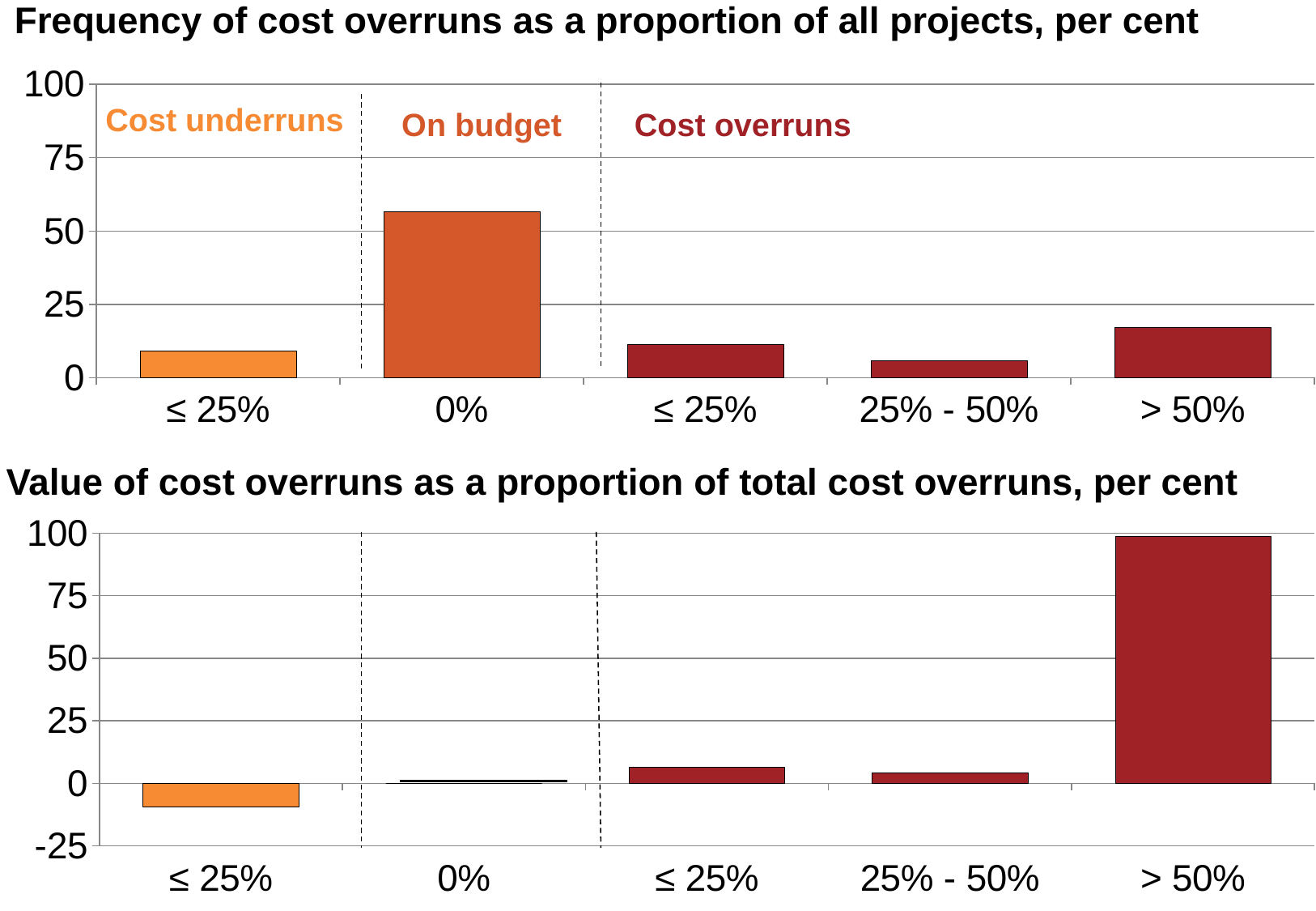

Frequency of cost overruns as a proportion of all projects, per cent

### Chart

| Category | Proportion of projects |
|---|---|
| ≤ 25% | 9.225092250922511 |
| 0% | 56.64206642066421 |
| ≤ 25% | 11.2546125461255 |
| 25% - 50% | 5.71955719557196 |
| > 50% | 17.158671586715858 |
Cost underruns
Cost overruns
On budget
Value of cost overruns as a proportion of total cost overruns, per cent

### Chart

| Category | Proportion of the value of overruns |
|---|---|
| ≤ 25% | -9.38065234279064 |
| 0% | 0.0 |
| ≤ 25% | 6.37600962577789 |
| 25% - 50% | 4.26104519856952 |
| > 50% | 98.74359751844317 |